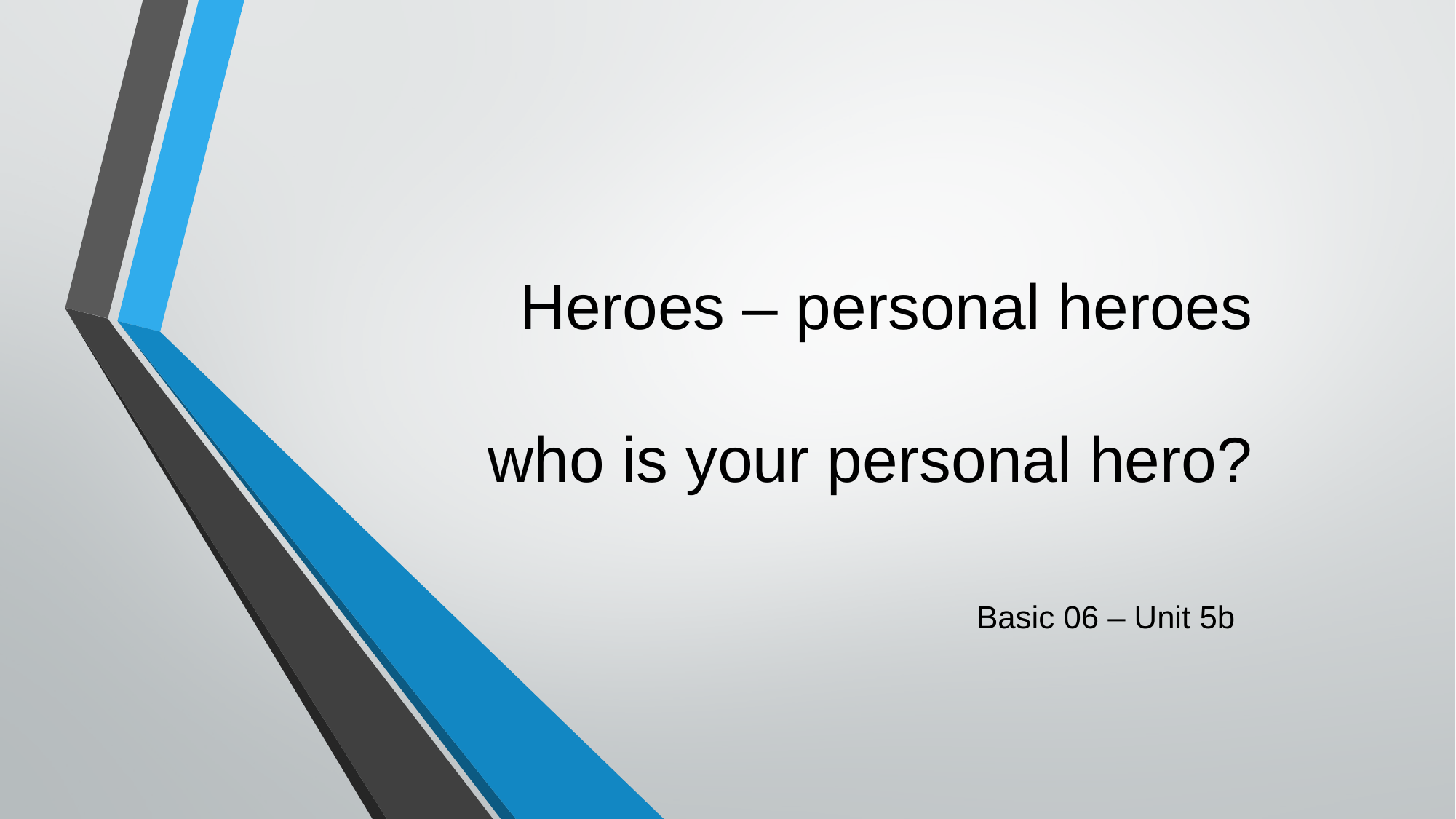

# Heroes – personal heroes who is your personal hero?
Basic 06 – Unit 5b